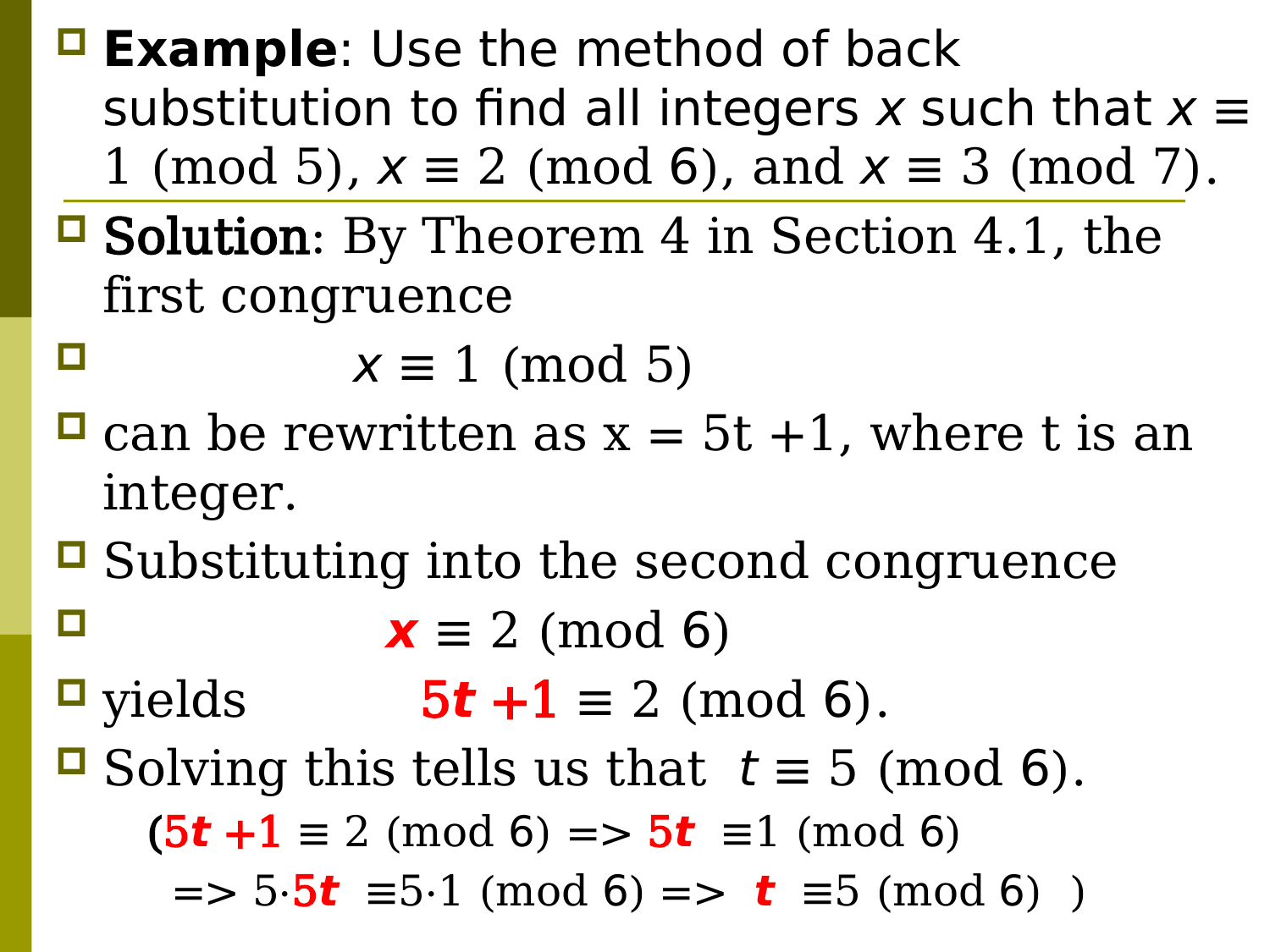

Example: Use the method of back substitution to find all integers x such that x ≡ 1 (mod 5), x ≡ 2 (mod 6), and x ≡ 3 (mod 7).
Solution: By Theorem 4 in Section 4.1, the first congruence
                x ≡ 1 (mod 5)
can be rewritten as x = 5t +1, where t is an integer.
Substituting into the second congruence
                  x ≡ 2 (mod 6)
yields           5t +1 ≡ 2 (mod 6).
Solving this tells us that  t ≡ 5 (mod 6).
  (5t +1 ≡ 2 (mod 6) => 5t  ≡1 (mod 6)
    => 5·5t  ≡5·1 (mod 6) =>  t  ≡5 (mod 6)  )